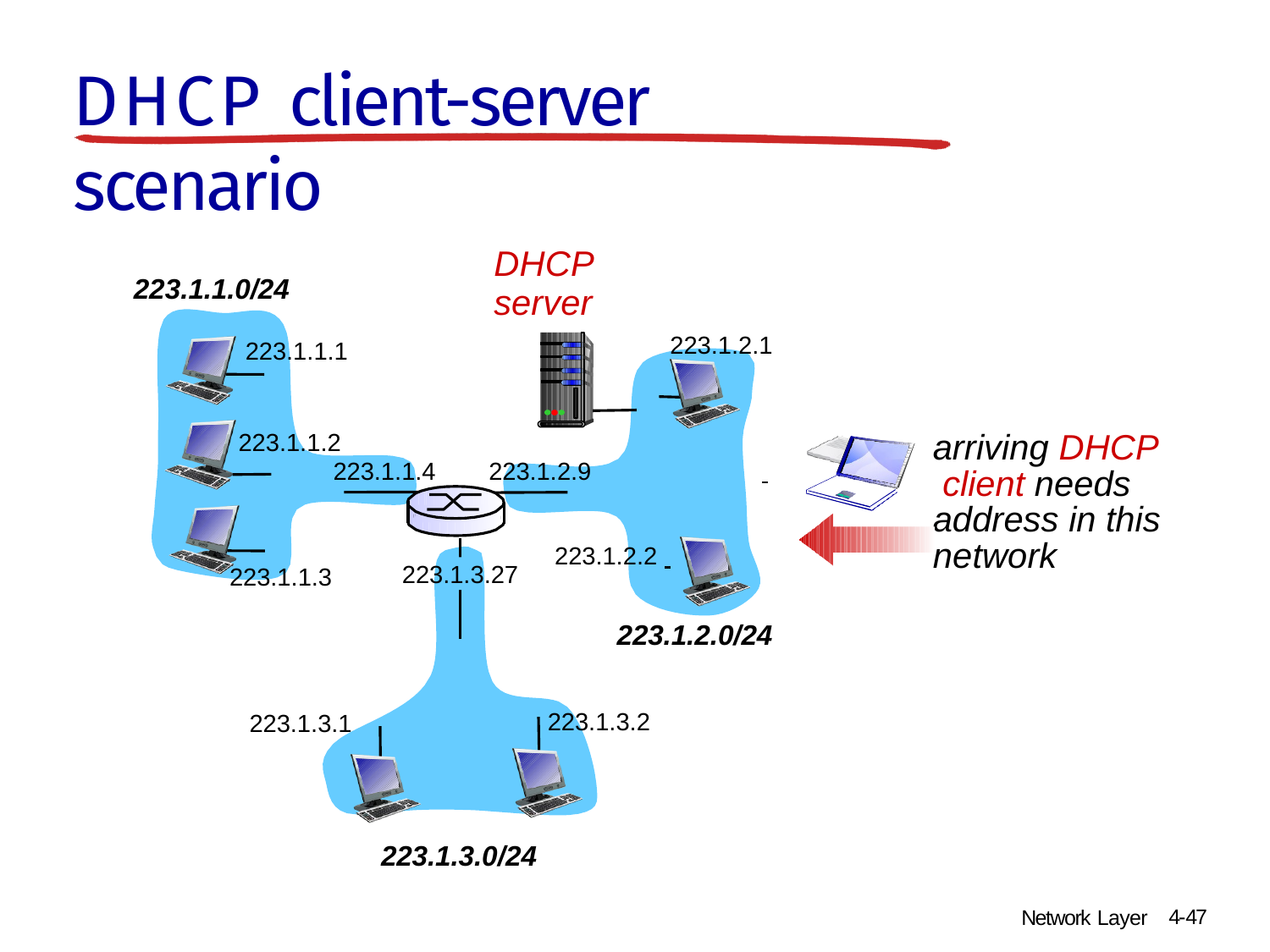

# DHCP client-server scenario

DHCP
server
223.1.1.0/24

223.1.2.1

223.1.1.1
arriving DHCP  client needs
223.1.1.2

223.1.1.4
223.1.2.9

address in this
network

223.1.2.2
223.1.3.27
223.1.1.3
223.1.2.0/24
223.1.3.2
223.1.3.1
223.1.3.0/24
4-47
Network Layer